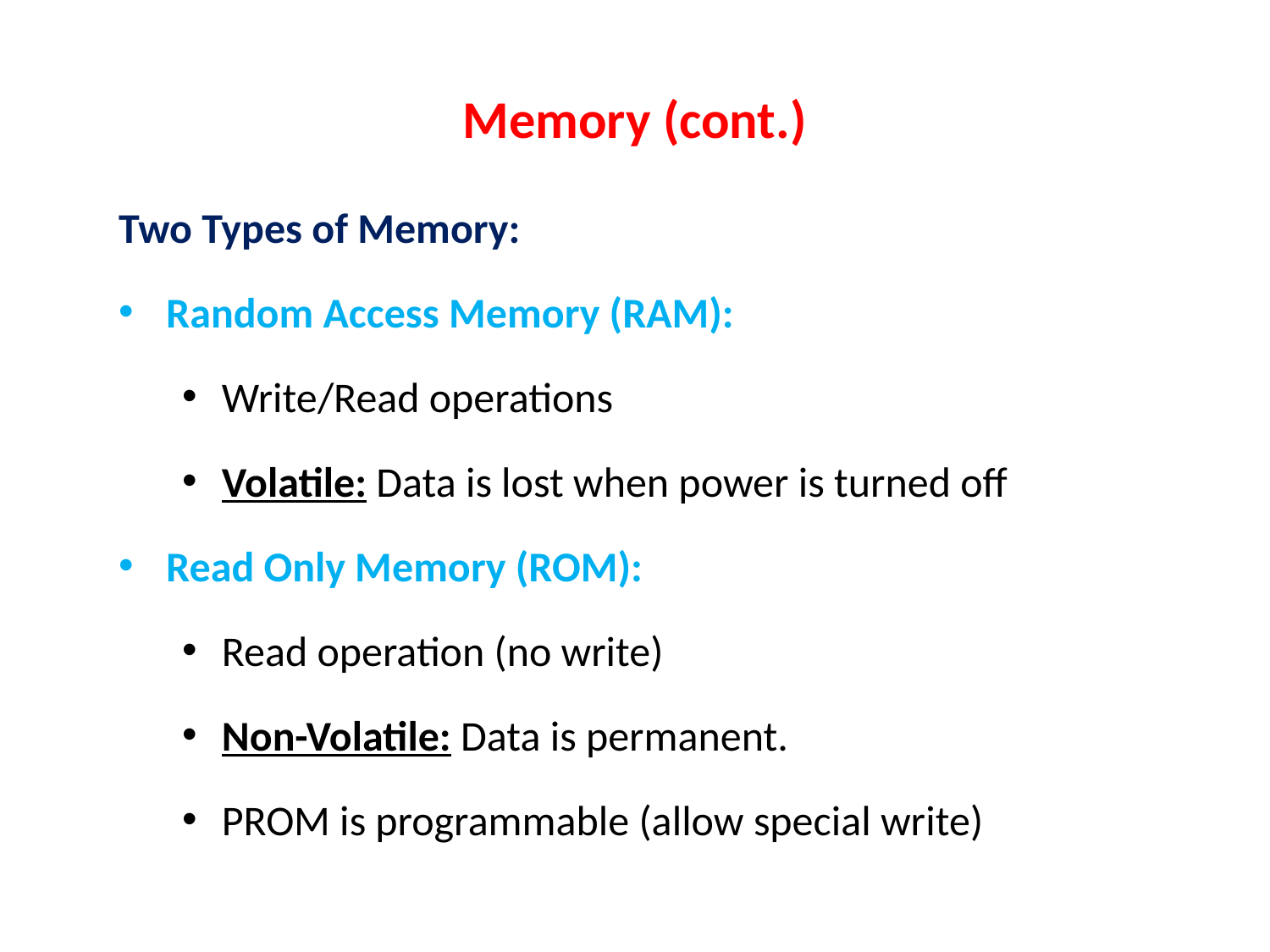

# Memory (cont.)
Two Types of Memory:
Random Access Memory (RAM):
Write/Read operations
Volatile: Data is lost when power is turned off
Read Only Memory (ROM):
Read operation (no write)
Non-Volatile: Data is permanent.
PROM is programmable (allow special write)